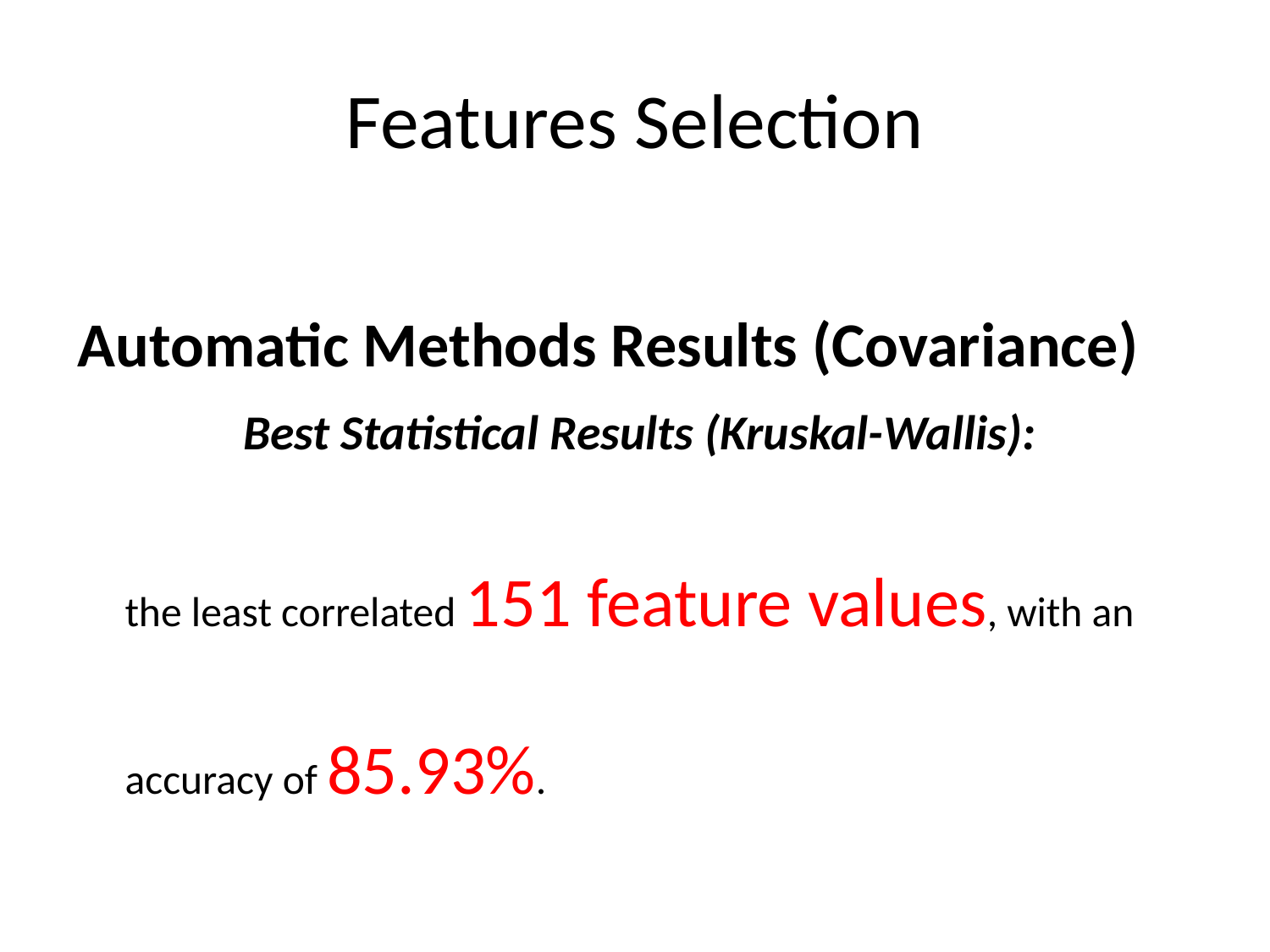

# Features Selection
Automatic Methods Results (Covariance)
Best Statistical Results (Kruskal-Wallis):
		the least correlated 151 feature values, with an accuracy of 85.93%.